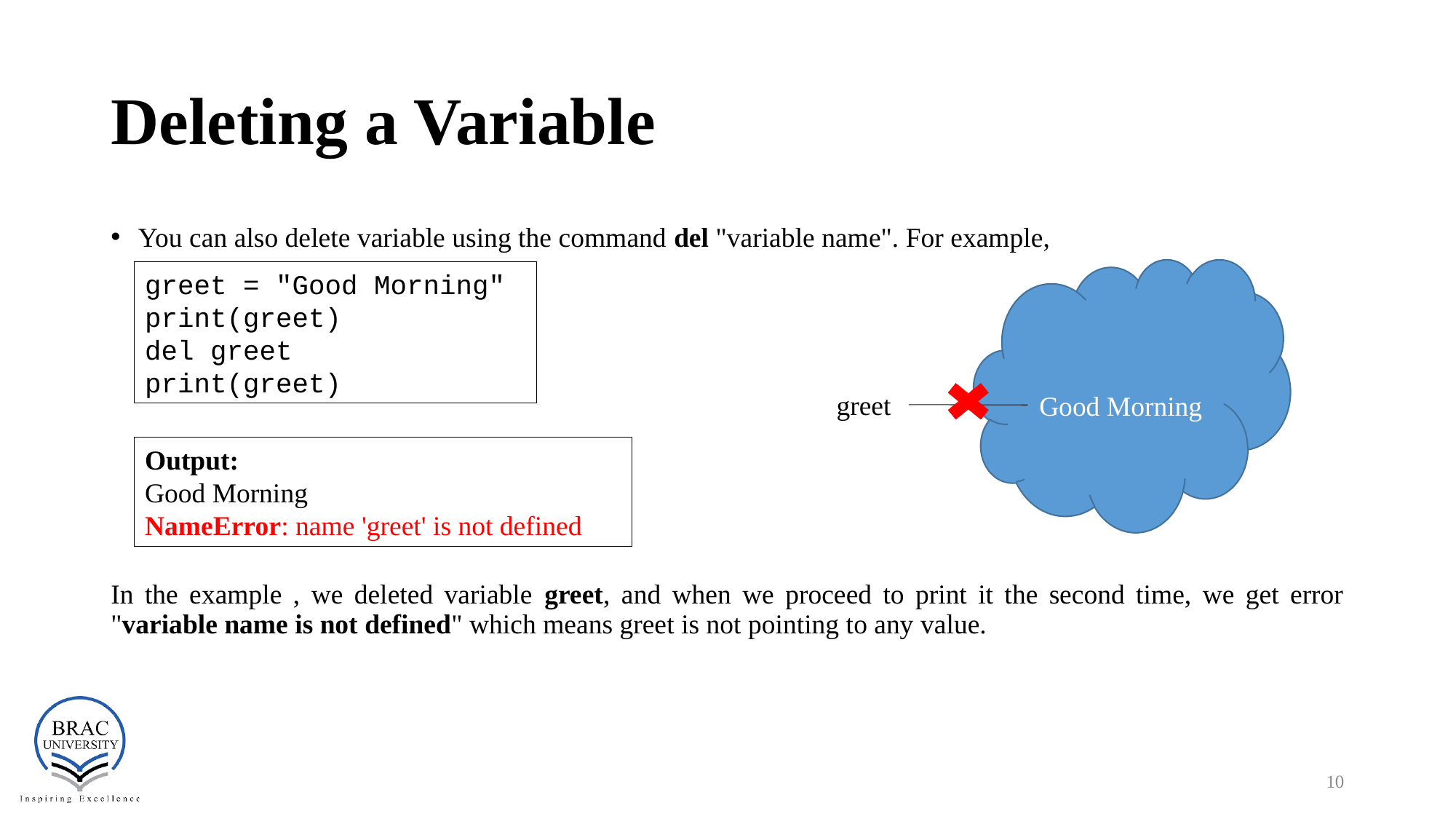

# Deleting a Variable
You can also delete variable using the command del "variable name". For example,

In the example , we deleted variable greet, and when we proceed to print it the second time, we get error "variable name is not defined" which means greet is not pointing to any value.

Good Morning
greet = "Good Morning"
print(greet)
del greet
print(greet)

  greet
Output:
Good Morning
NameError: name 'greet' is not defined
10